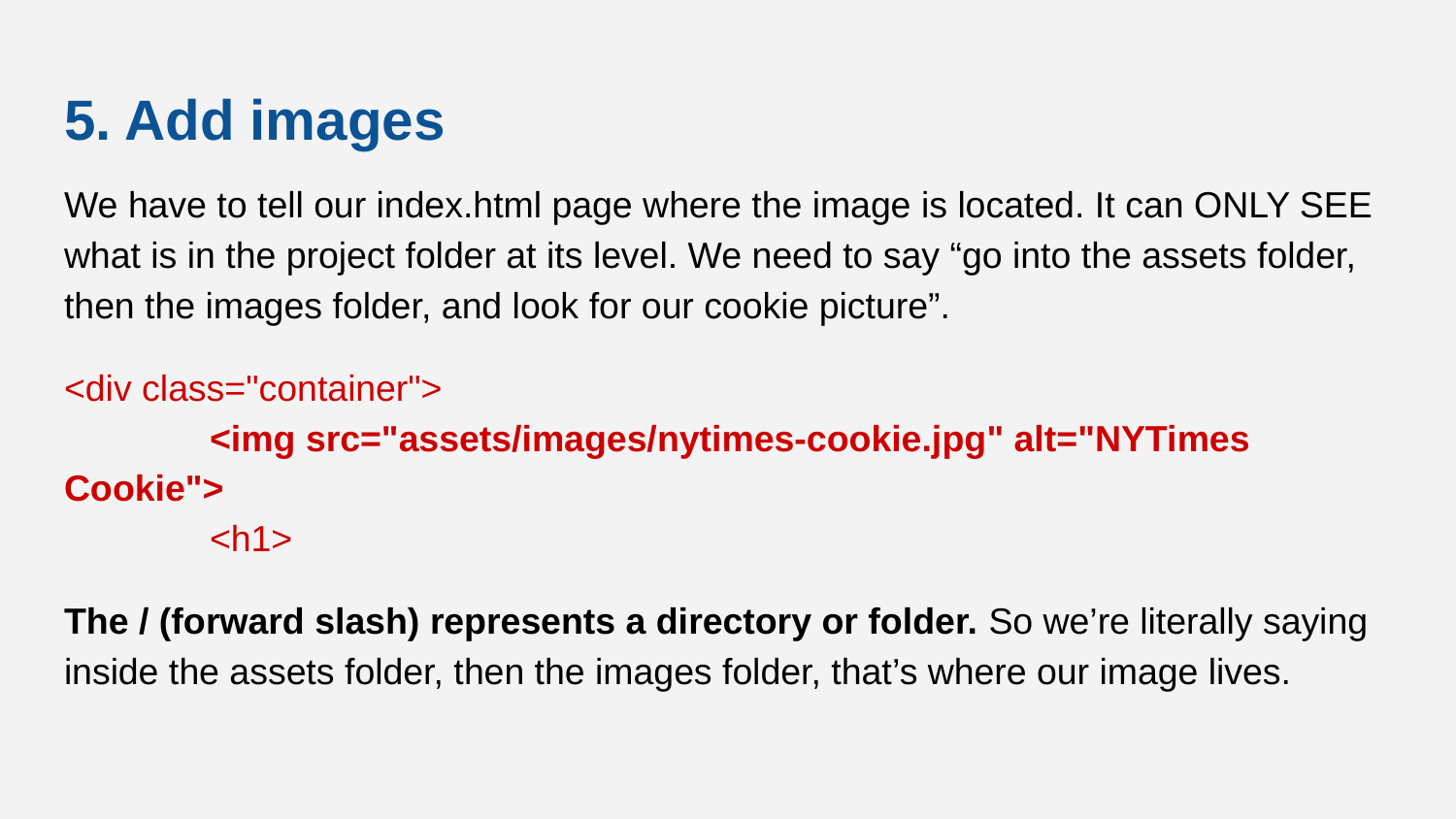

# 5. Add images
We have to tell our index.html page where the image is located. It can ONLY SEE what is in the project folder at its level. We need to say “go into the assets folder, then the images folder, and look for our cookie picture”.
<div class="container">
	<img src="assets/images/nytimes-cookie.jpg" alt="NYTimes Cookie">
	<h1>
The / (forward slash) represents a directory or folder. So we’re literally saying inside the assets folder, then the images folder, that’s where our image lives.